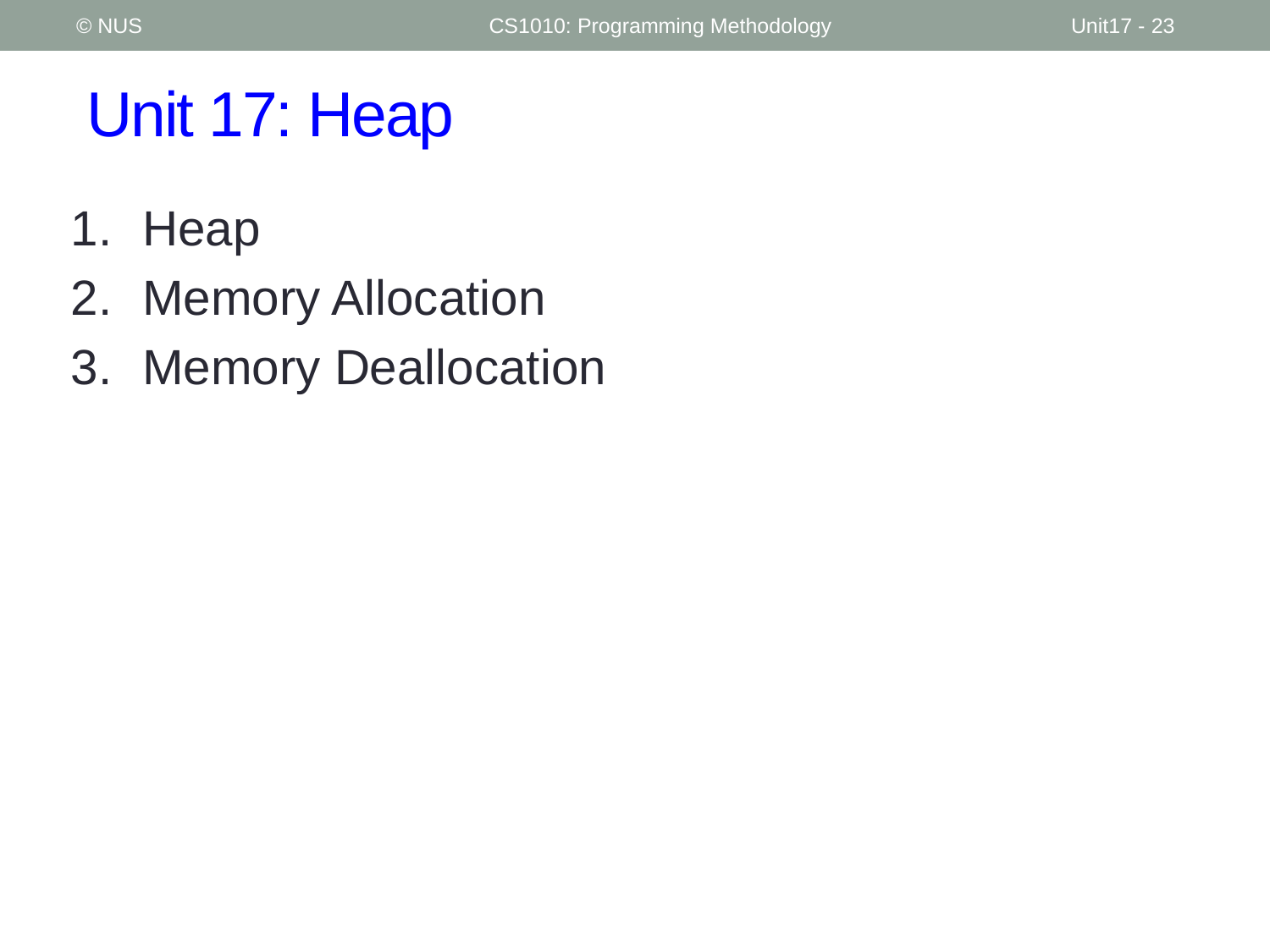

© NUS
CS1010: Programming Methodology
Unit17 - 23
# Unit 17: Heap
Heap
Memory Allocation
Memory Deallocation